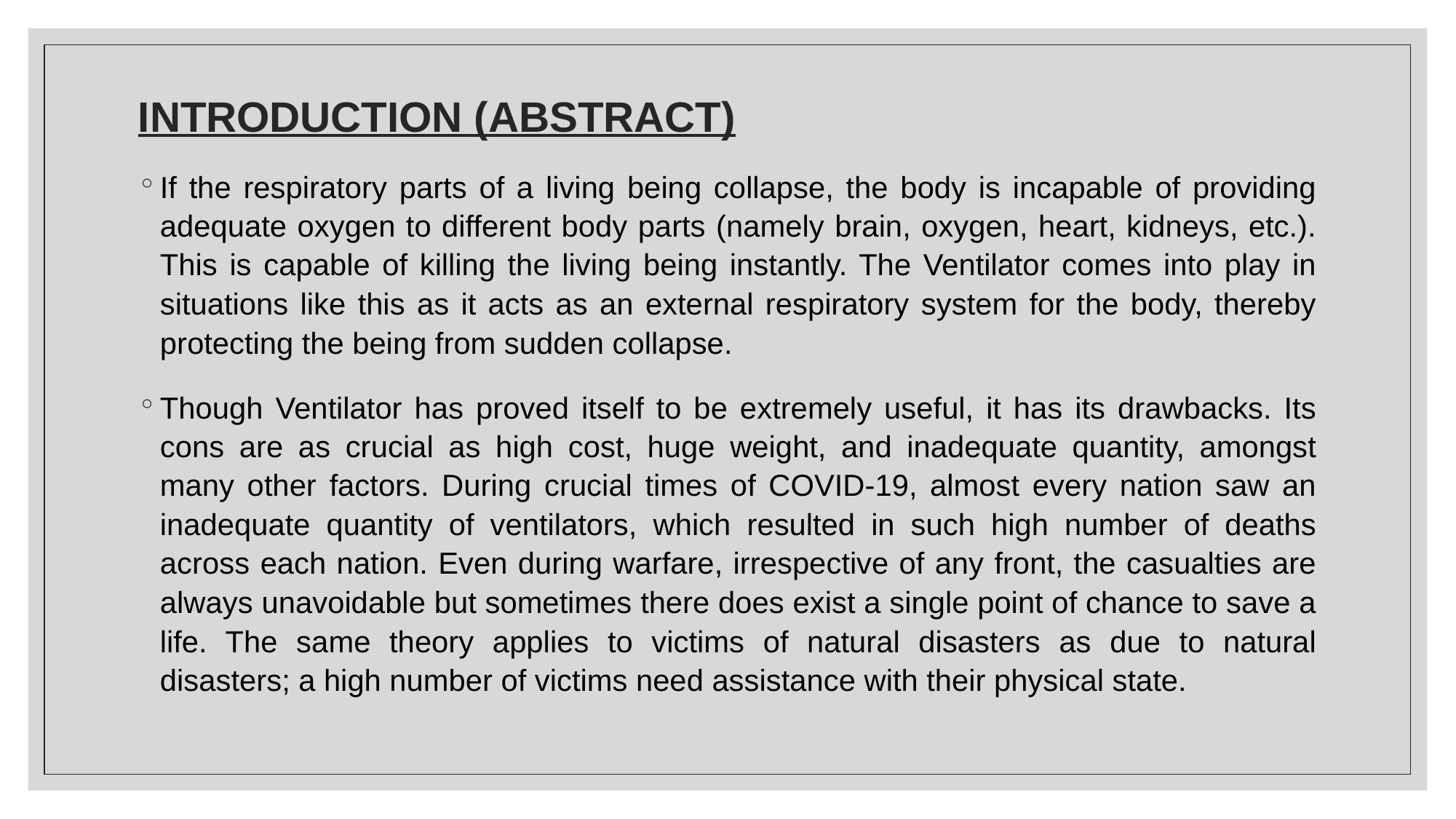

# INTRODUCTION (ABSTRACT)
If the respiratory parts of a living being collapse, the body is incapable of providing adequate oxygen to different body parts (namely brain, oxygen, heart, kidneys, etc.). This is capable of killing the living being instantly. The Ventilator comes into play in situations like this as it acts as an external respiratory system for the body, thereby protecting the being from sudden collapse.
Though Ventilator has proved itself to be extremely useful, it has its drawbacks. Its cons are as crucial as high cost, huge weight, and inadequate quantity, amongst many other factors. During crucial times of COVID-19, almost every nation saw an inadequate quantity of ventilators, which resulted in such high number of deaths across each nation. Even during warfare, irrespective of any front, the casualties are always unavoidable but sometimes there does exist a single point of chance to save a life. The same theory applies to victims of natural disasters as due to natural disasters; a high number of victims need assistance with their physical state.